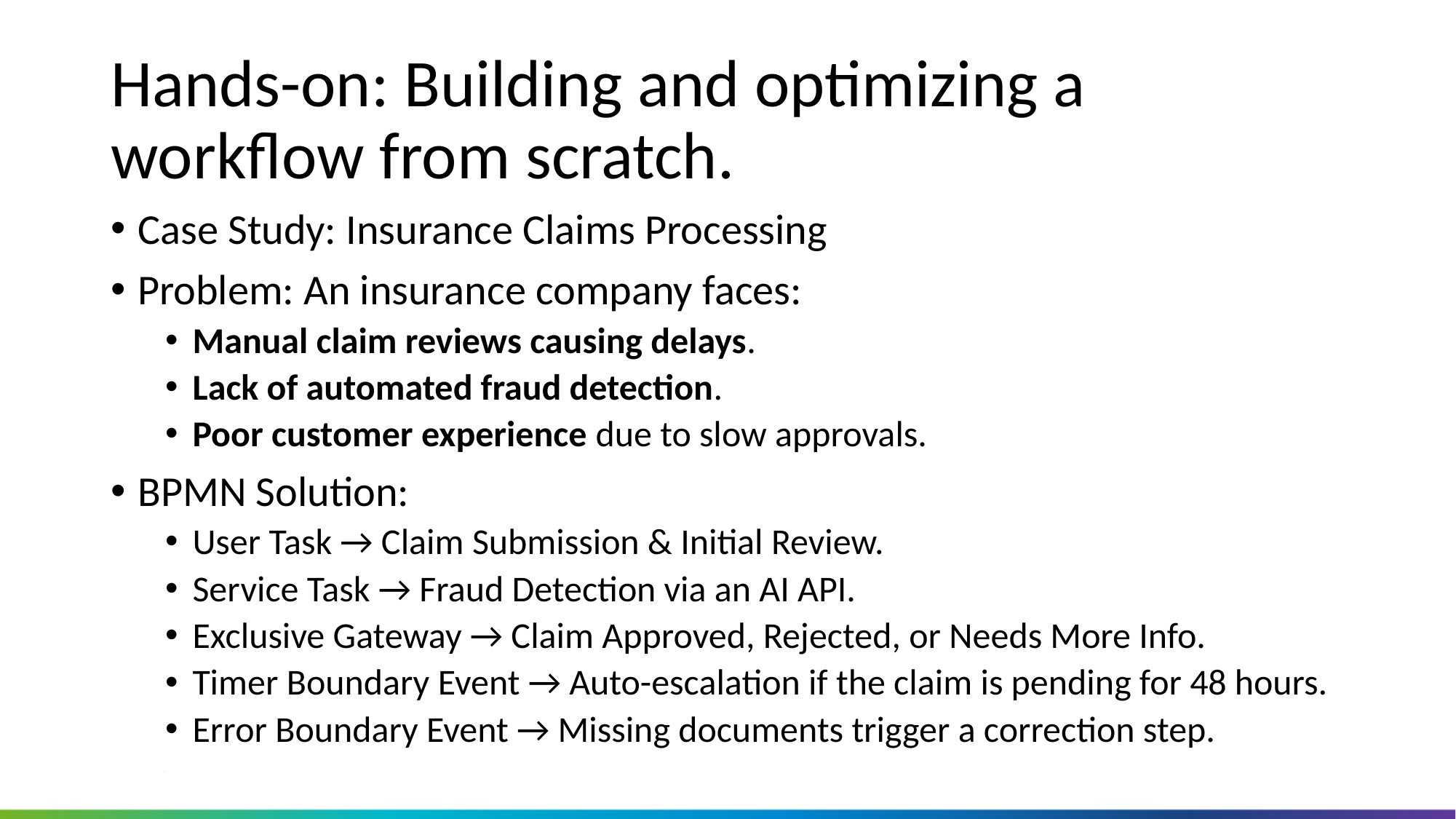

Hands-on: Building and optimizing a workflow from scratch.
Case Study: Insurance Claims Processing
Problem: An insurance company faces:
Manual claim reviews causing delays.
Lack of automated fraud detection.
Poor customer experience due to slow approvals.
BPMN Solution:
User Task → Claim Submission & Initial Review.
Service Task → Fraud Detection via an AI API.
Exclusive Gateway → Claim Approved, Rejected, or Needs More Info.
Timer Boundary Event → Auto-escalation if the claim is pending for 48 hours.
Error Boundary Event → Missing documents trigger a correction step.